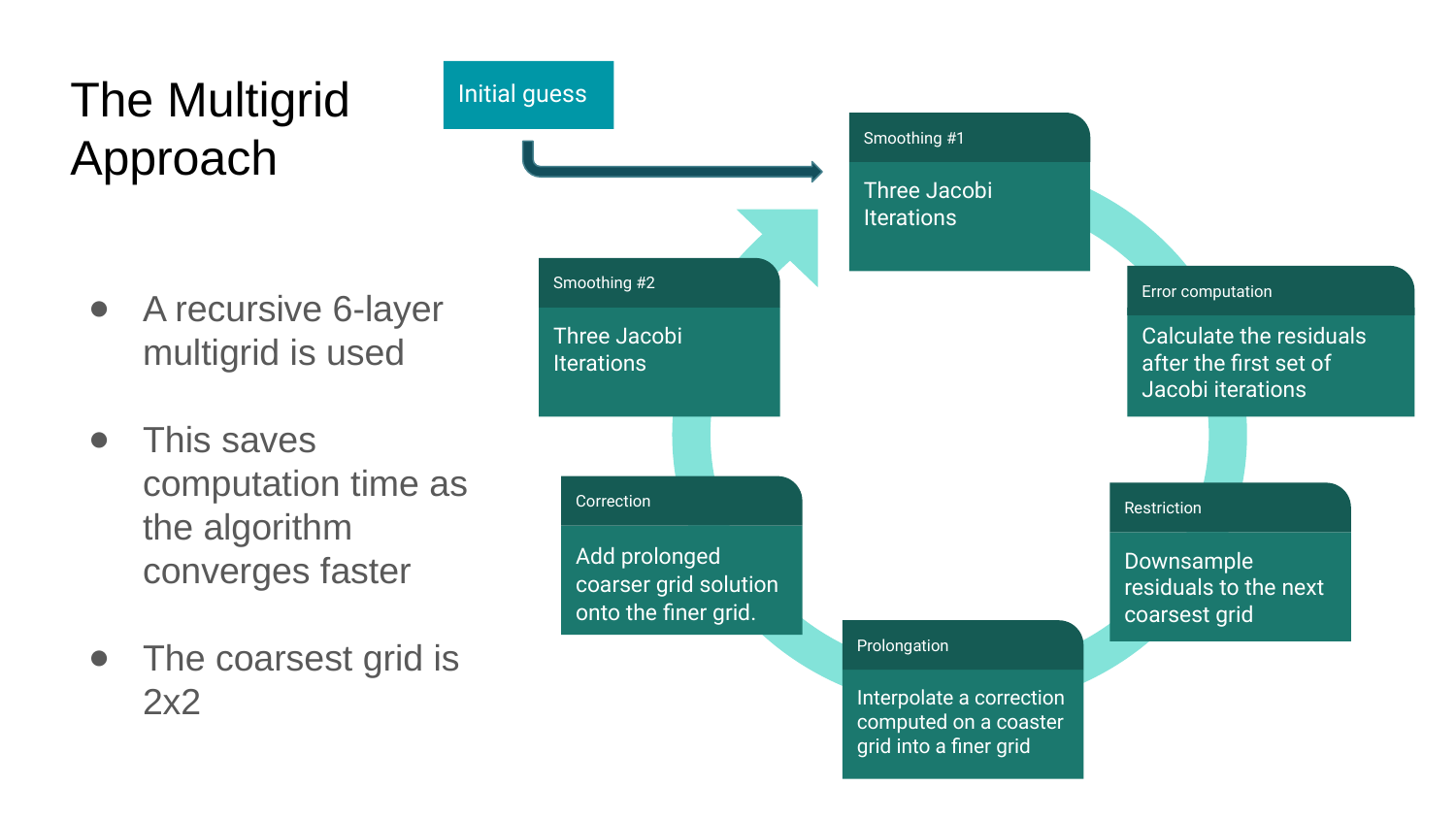

# The Multigrid
Approach
Initial guess
Smoothing #1
Three Jacobi Iterations

Smoothing #2
Three Jacobi Iterations
Error computation
Calculate the residuals after the first set of Jacobi iterations
Correction
Add prolonged coarser grid solution onto the finer grid.

Restriction
Downsample residuals to the next coarsest grid
Prolongation
Interpolate a correction computed on a coaster grid into a finer grid

A recursive 6-layer multigrid is used

This saves computation time as the algorithm converges faster

The coarsest grid is 2x2